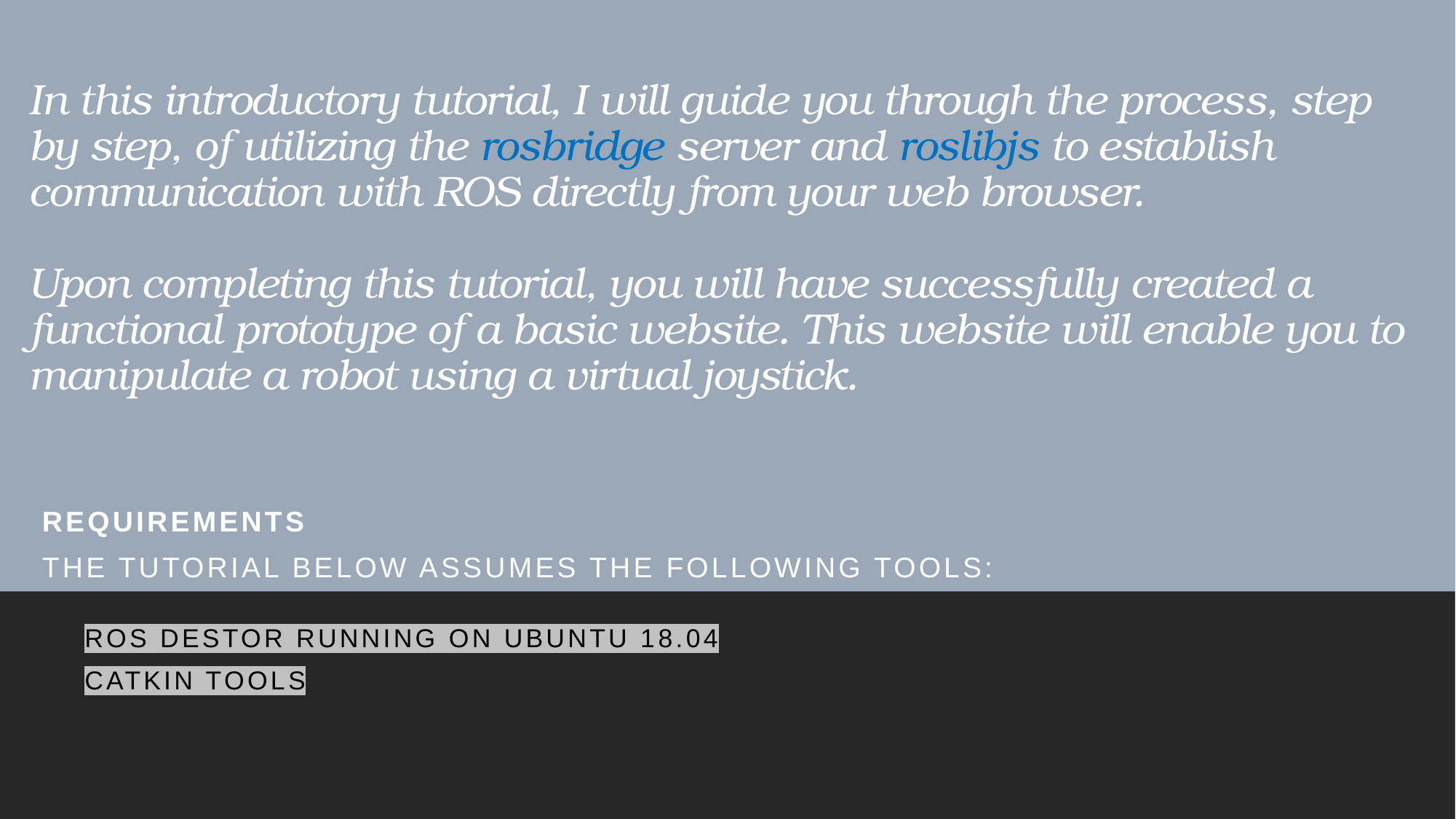

# In this introductory tutorial, I will guide you through the process, step by step, of utilizing the rosbridge server and roslibjs to establish communication with ROS directly from your web browser. Upon completing this tutorial, you will have successfully created a functional prototype of a basic website. This website will enable you to manipulate a robot using a virtual joystick.
Requirements
The tutorial below assumes the following tools:

	ROS destor running on Ubuntu 18.04
	Catkin tools